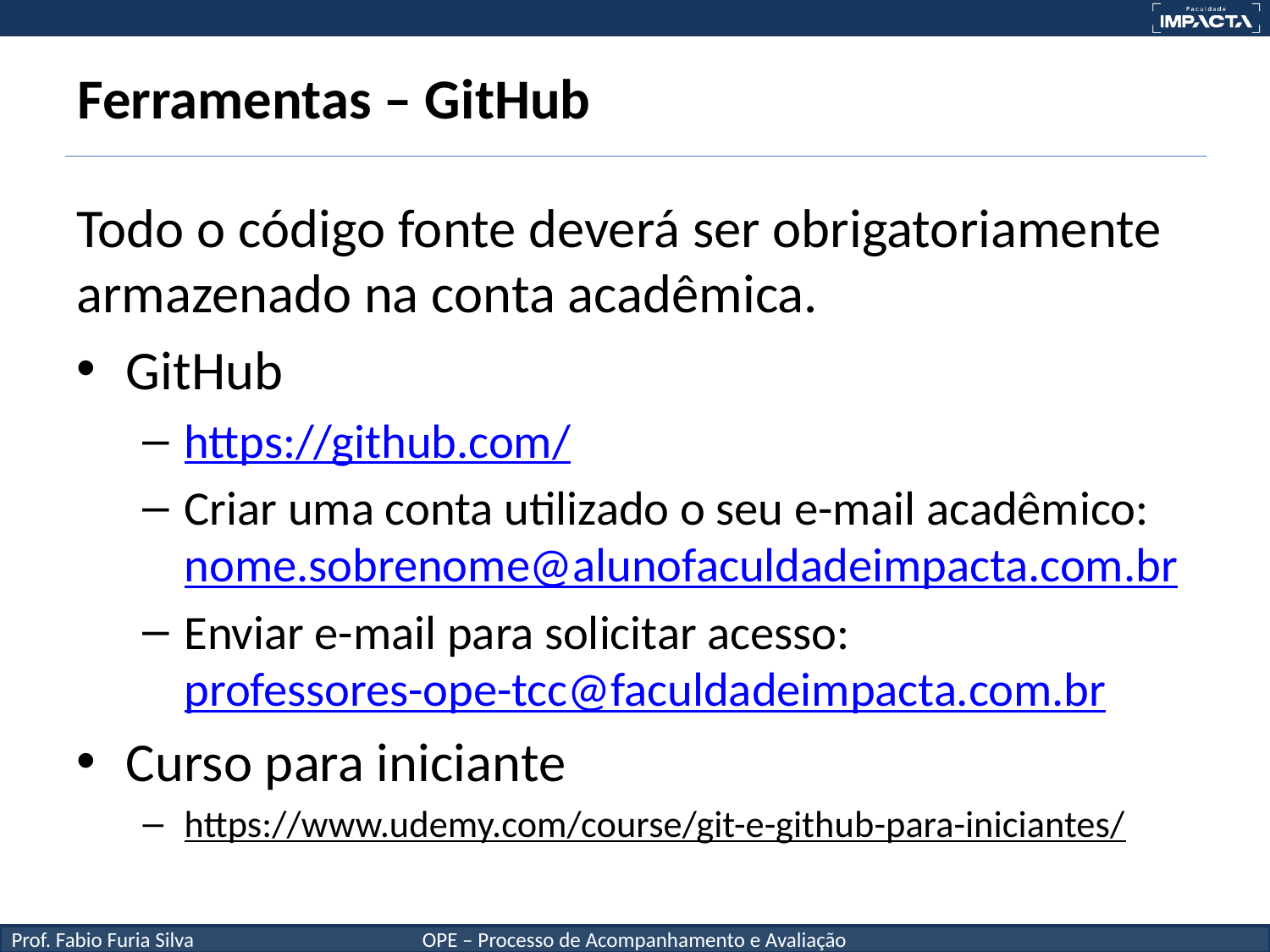

# Ferramentas – GitHub
Todo o código fonte deverá ser obrigatoriamente armazenado na conta acadêmica.
GitHub
https://github.com/
Criar uma conta utilizado o seu e-mail acadêmico:
nome.sobrenome@alunofaculdadeimpacta.com.br
Enviar e-mail para solicitar acesso:
professores-ope-tcc@faculdadeimpacta.com.br
Curso para iniciante
https://www.udemy.com/course/git-e-github-para-iniciantes/